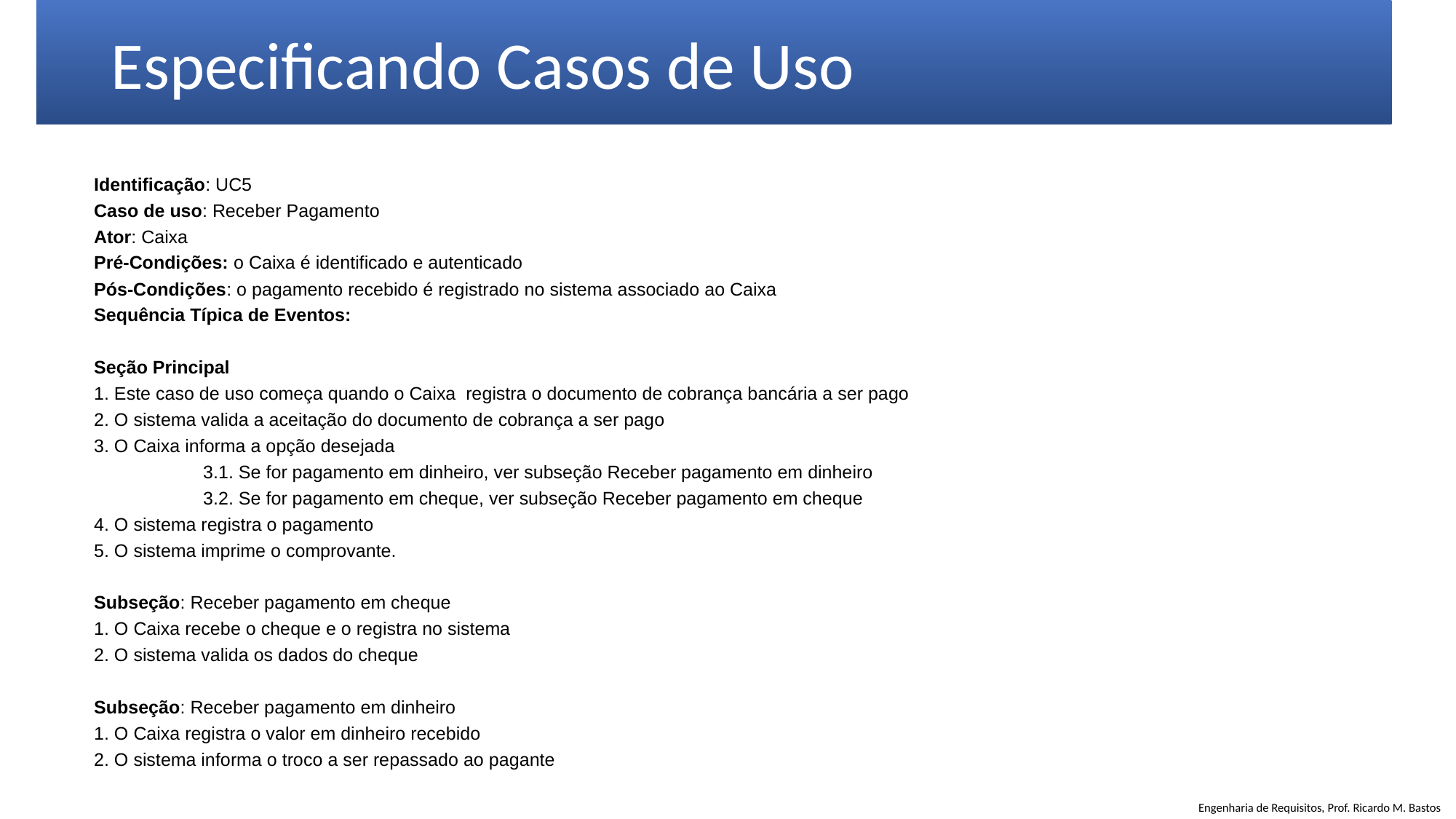

# Especificando Casos de Uso
Identificação: UC5
Caso de uso: Receber Pagamento
Ator: Caixa
Pré-Condições: o Caixa é identificado e autenticado
Pós-Condições: o pagamento recebido é registrado no sistema associado ao Caixa
Sequência Típica de Eventos:

Seção Principal
1. Este caso de uso começa quando o Caixa  registra o documento de cobrança bancária a ser pago
2. O sistema valida a aceitação do documento de cobrança a ser pago
3. O Caixa informa a opção desejada
	3.1. Se for pagamento em dinheiro, ver subseção Receber pagamento em dinheiro
	3.2. Se for pagamento em cheque, ver subseção Receber pagamento em cheque
4. O sistema registra o pagamento
5. O sistema imprime o comprovante.

Subseção: Receber pagamento em cheque
1. O Caixa recebe o cheque e o registra no sistema
2. O sistema valida os dados do cheque

Subseção: Receber pagamento em dinheiro
1. O Caixa registra o valor em dinheiro recebido
2. O sistema informa o troco a ser repassado ao pagante